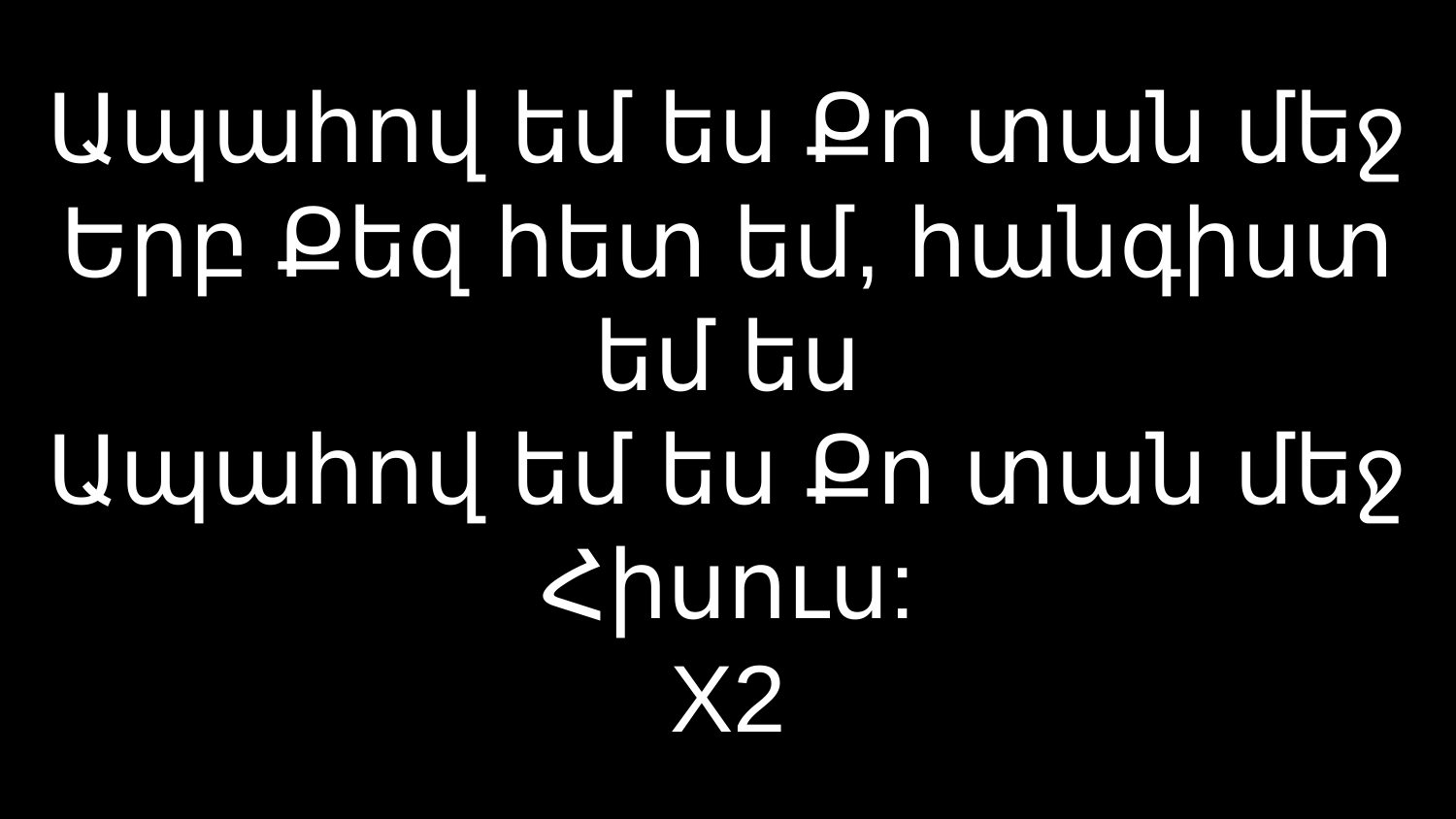

# Ապահով եմ ես Քո տան մեջ Երբ Քեզ հետ եմ, հանգիստ եմ ես Ապահով եմ ես Քո տան մեջ Հիսուս: X2